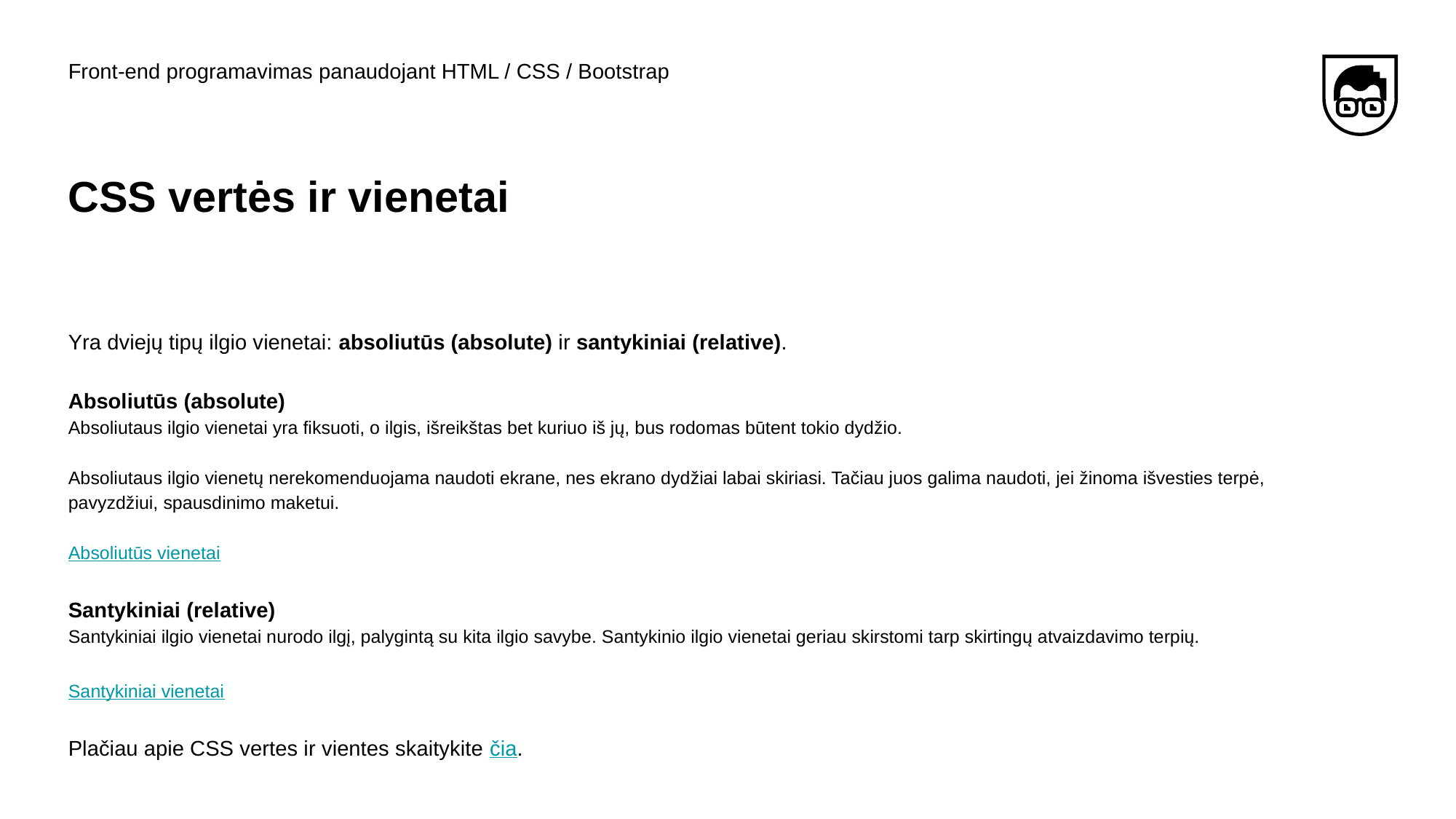

Front-end programavimas panaudojant HTML / CSS / Bootstrap
# CSS vertės ir vienetai
Yra dviejų tipų ilgio vienetai: absoliutūs (absolute) ir santykiniai (relative).

Absoliutūs (absolute)
Absoliutaus ilgio vienetai yra fiksuoti, o ilgis, išreikštas bet kuriuo iš jų, bus rodomas būtent tokio dydžio.

Absoliutaus ilgio vienetų nerekomenduojama naudoti ekrane, nes ekrano dydžiai labai skiriasi. Tačiau juos galima naudoti, jei žinoma išvesties terpė, pavyzdžiui, spausdinimo maketui.

Absoliutūs vienetai

Santykiniai (relative)
Santykiniai ilgio vienetai nurodo ilgį, palygintą su kita ilgio savybe. Santykinio ilgio vienetai geriau skirstomi tarp skirtingų atvaizdavimo terpių.

Santykiniai vienetai

Plačiau apie CSS vertes ir vientes skaitykite čia.